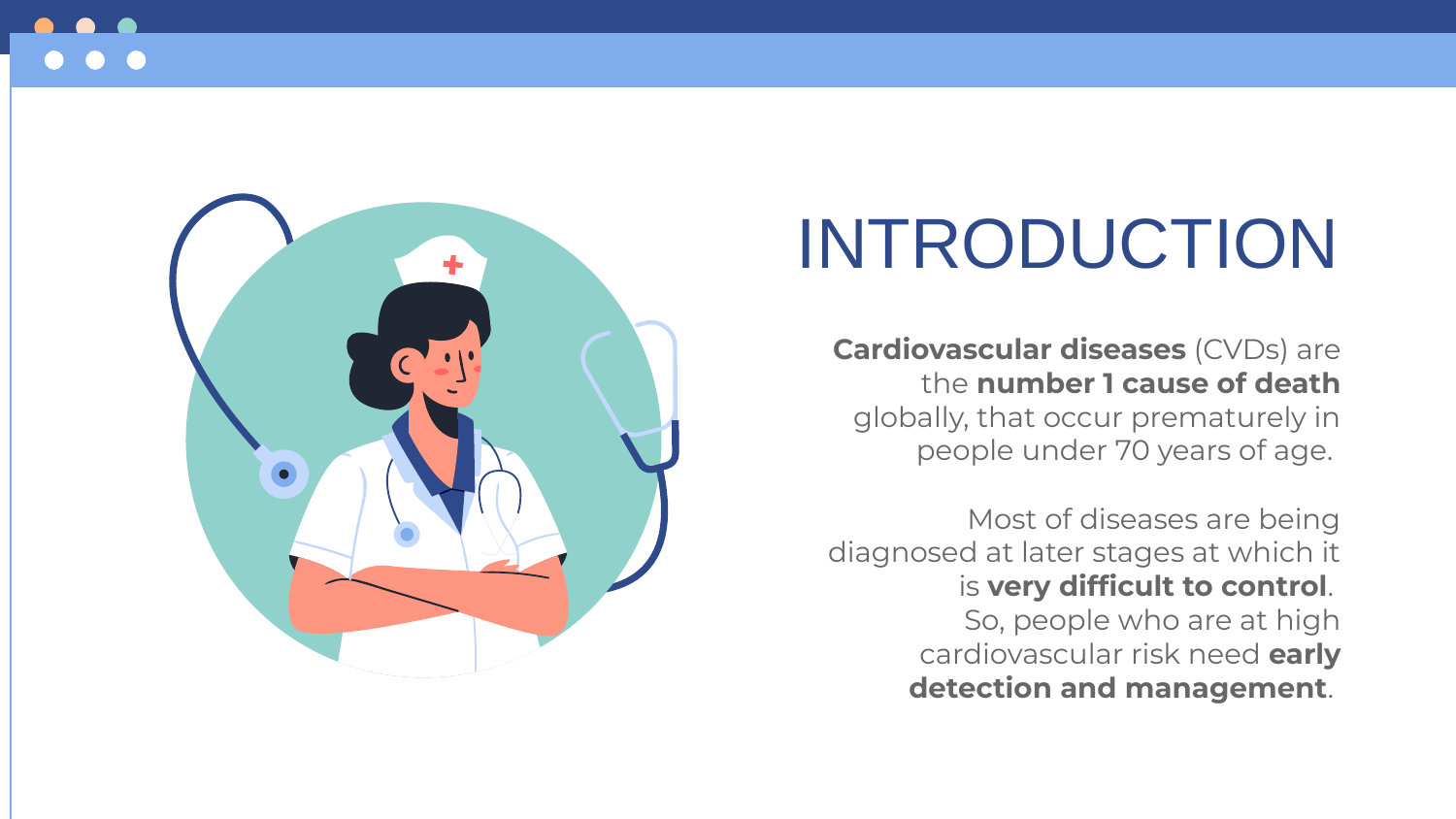

# INTRODUCTION

Cardiovascular diseases (CVDs) are the number 1 cause of death globally, that occur prematurely in people under 70 years of age.

Most of diseases are being diagnosed at later stages at which it is very difficult to control.
So, people who are at high cardiovascular risk need early detection and management.